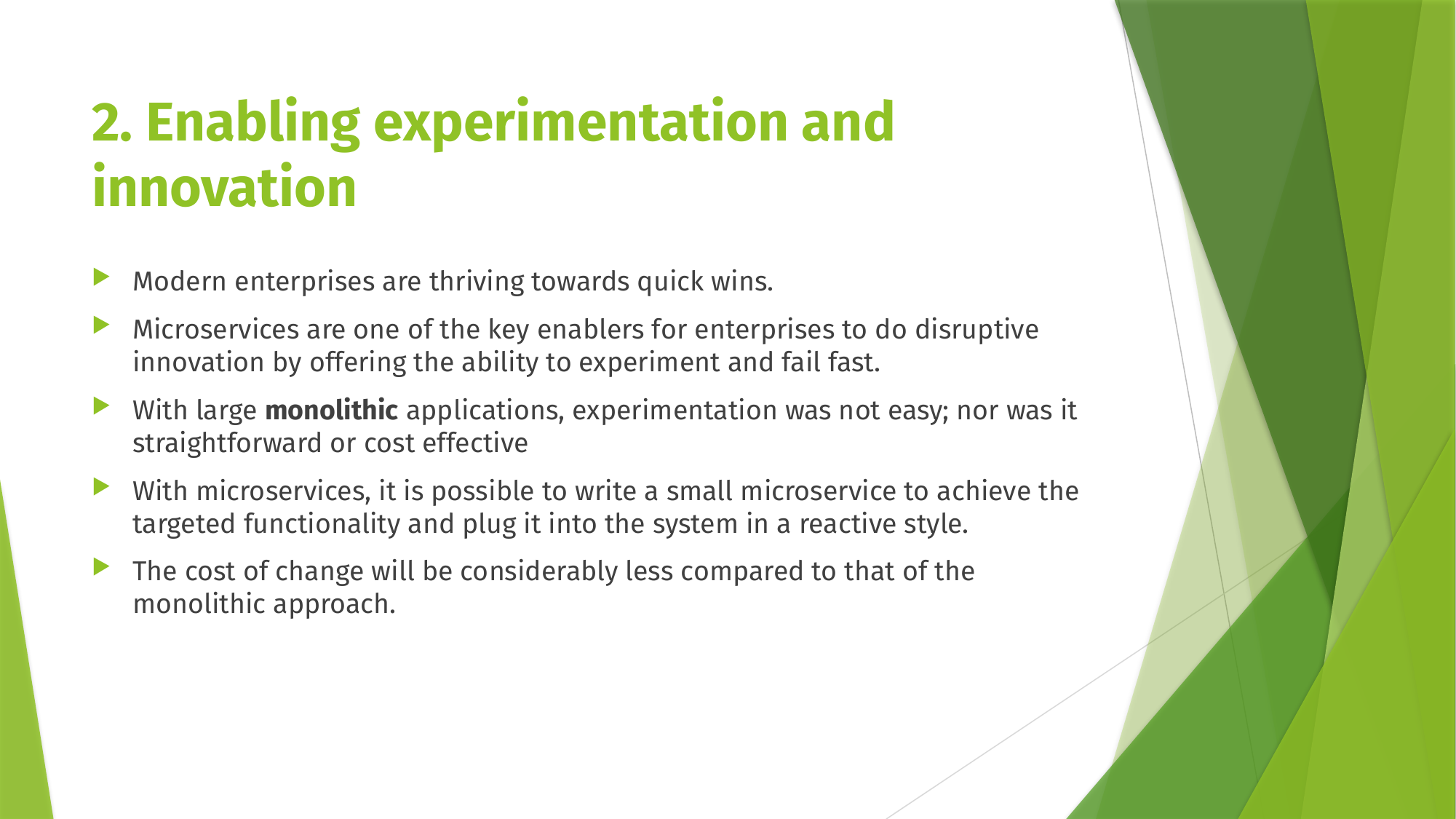

# 2. Enabling experimentation and innovation
Modern enterprises are thriving towards quick wins.
Microservices are one of the key enablers for enterprises to do disruptive innovation by offering the ability to experiment and fail fast.
With large monolithic applications, experimentation was not easy; nor was it straightforward or cost effective
With microservices, it is possible to write a small microservice to achieve the targeted functionality and plug it into the system in a reactive style.
The cost of change will be considerably less compared to that of the monolithic approach.